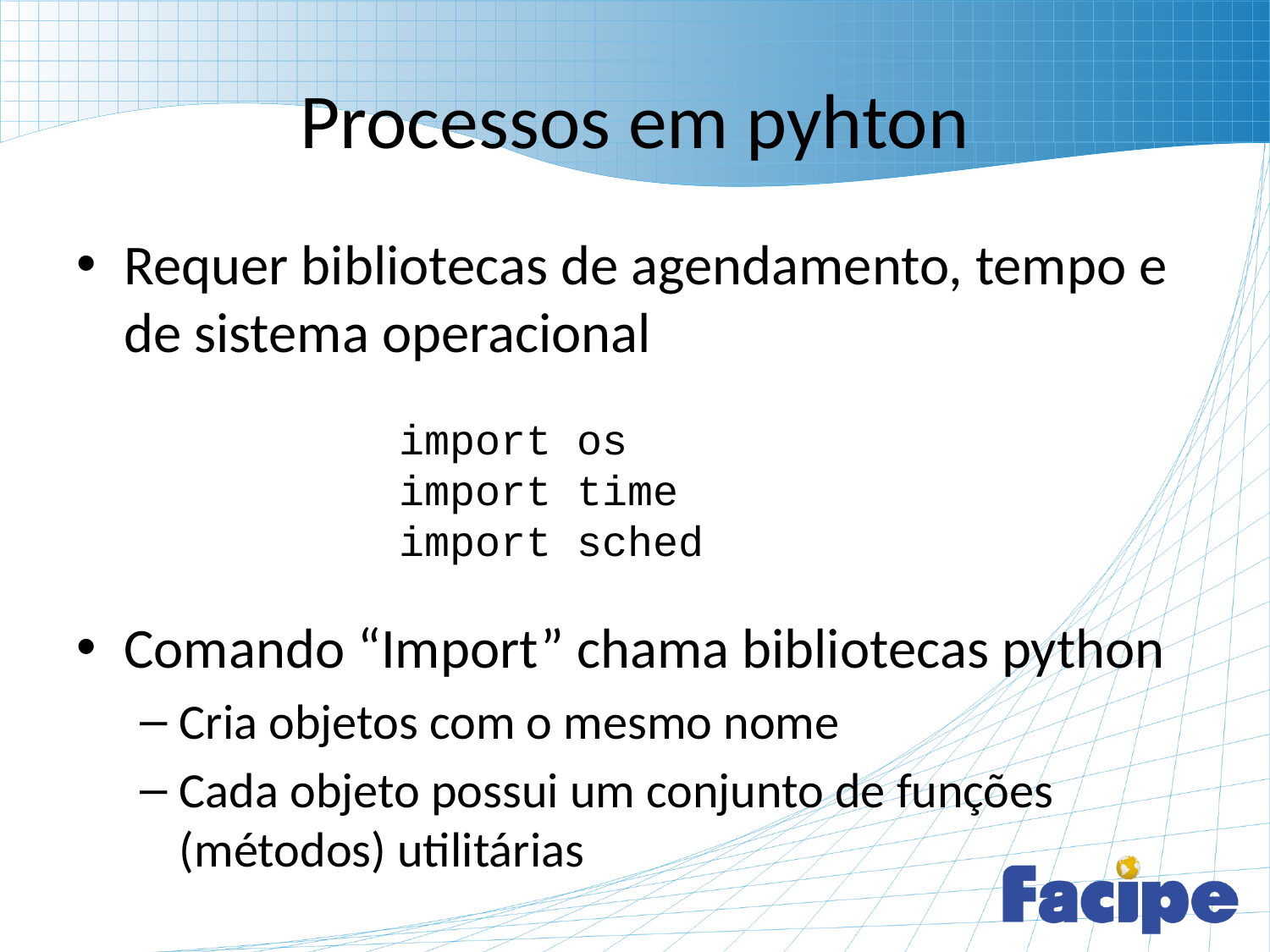

# Processos em pyhton
Requer bibliotecas de agendamento, tempo e de sistema operacional

Comando “Import” chama bibliotecas python
Cria objetos com o mesmo nome
Cada objeto possui um conjunto de funções (métodos) utilitárias
import os
import time
import sched